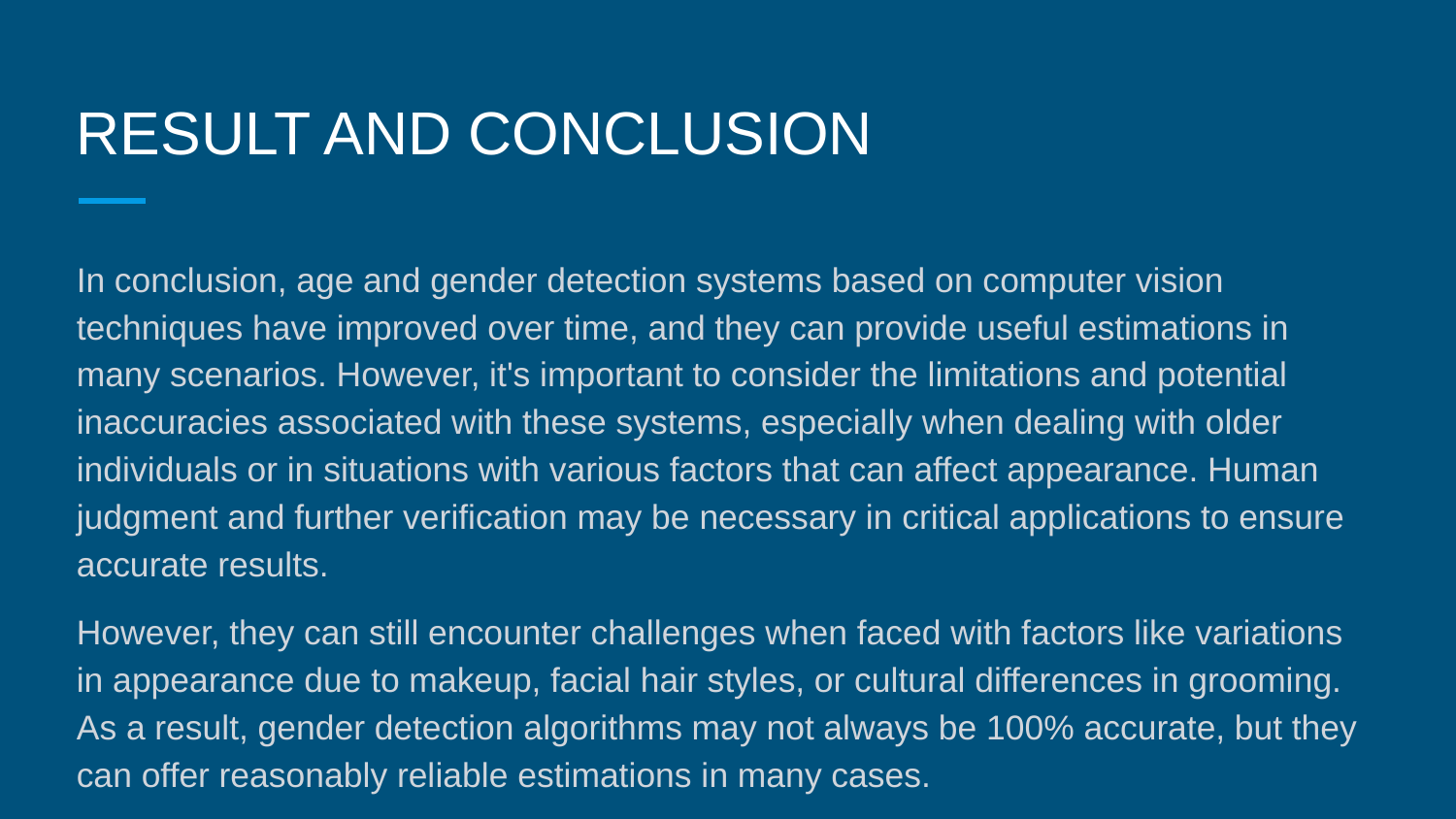

# RESULT AND CONCLUSION
In conclusion, age and gender detection systems based on computer vision techniques have improved over time, and they can provide useful estimations in many scenarios. However, it's important to consider the limitations and potential inaccuracies associated with these systems, especially when dealing with older individuals or in situations with various factors that can affect appearance. Human judgment and further verification may be necessary in critical applications to ensure accurate results.
However, they can still encounter challenges when faced with factors like variations in appearance due to makeup, facial hair styles, or cultural differences in grooming. As a result, gender detection algorithms may not always be 100% accurate, but they can offer reasonably reliable estimations in many cases.